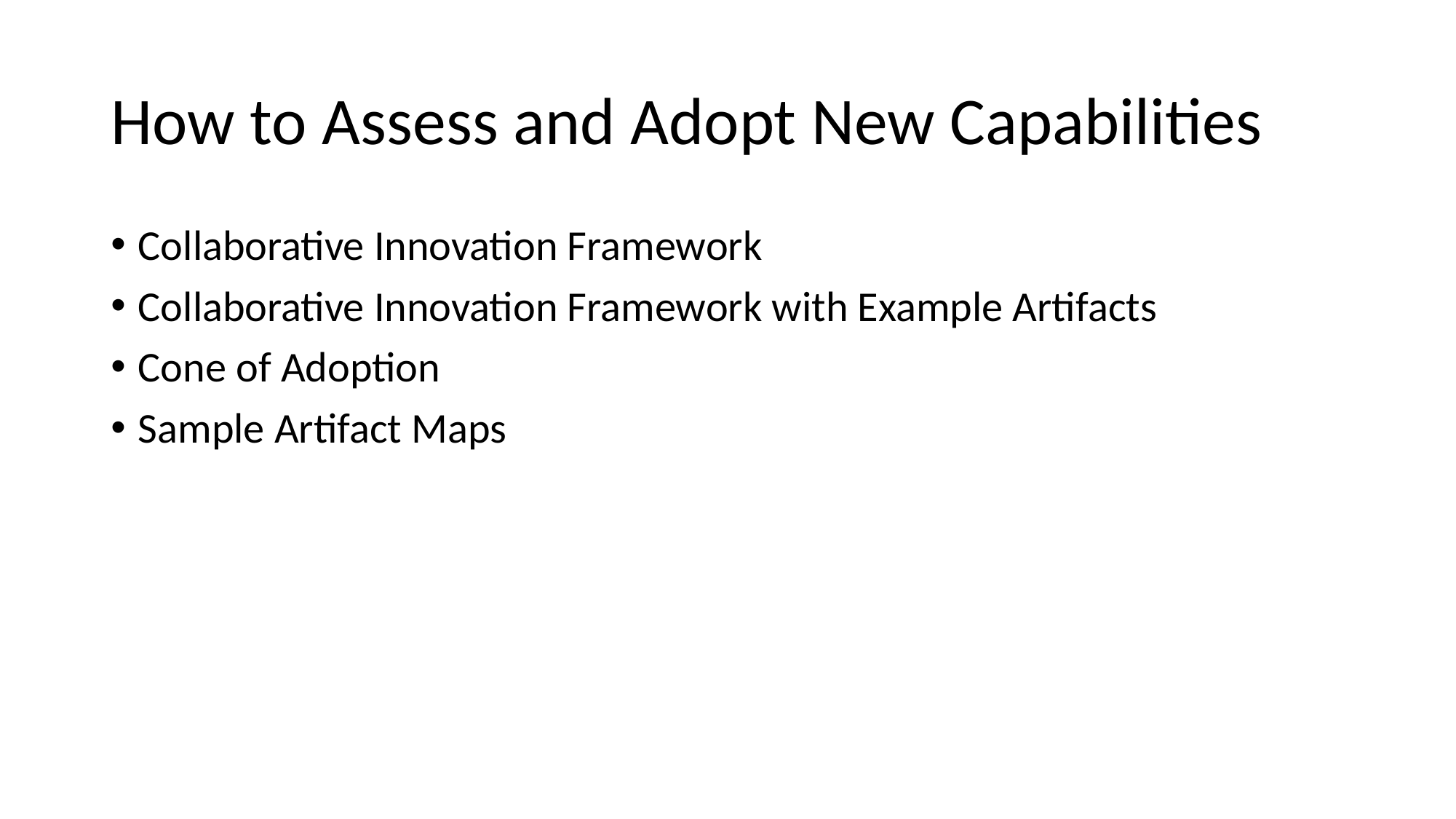

# How to Assess and Adopt New Capabilities
Collaborative Innovation Framework
Collaborative Innovation Framework with Example Artifacts
Cone of Adoption
Sample Artifact Maps